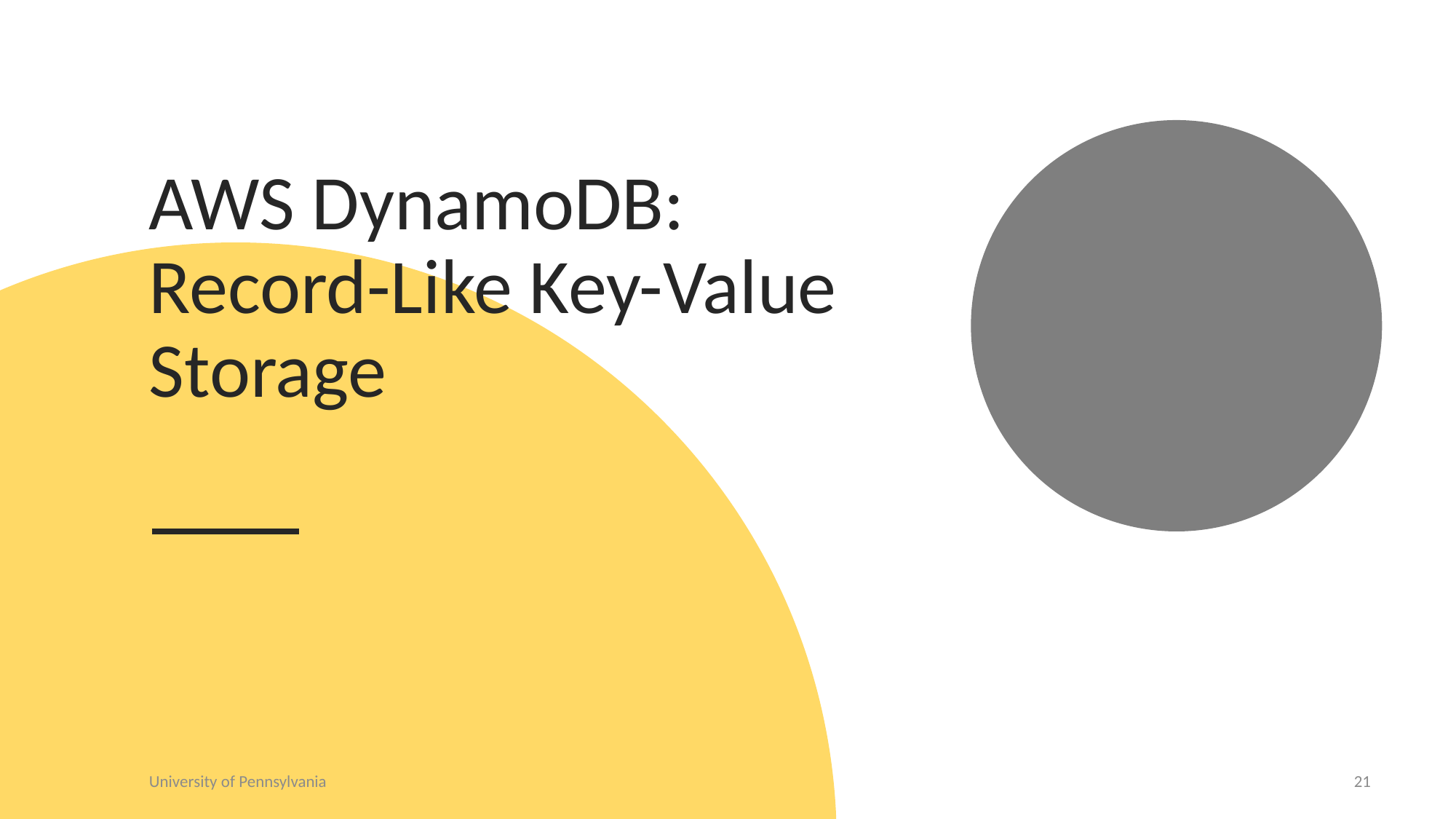

# AWS DynamoDB: Record-Like Key-Value Storage

University of Pennsylvania
21